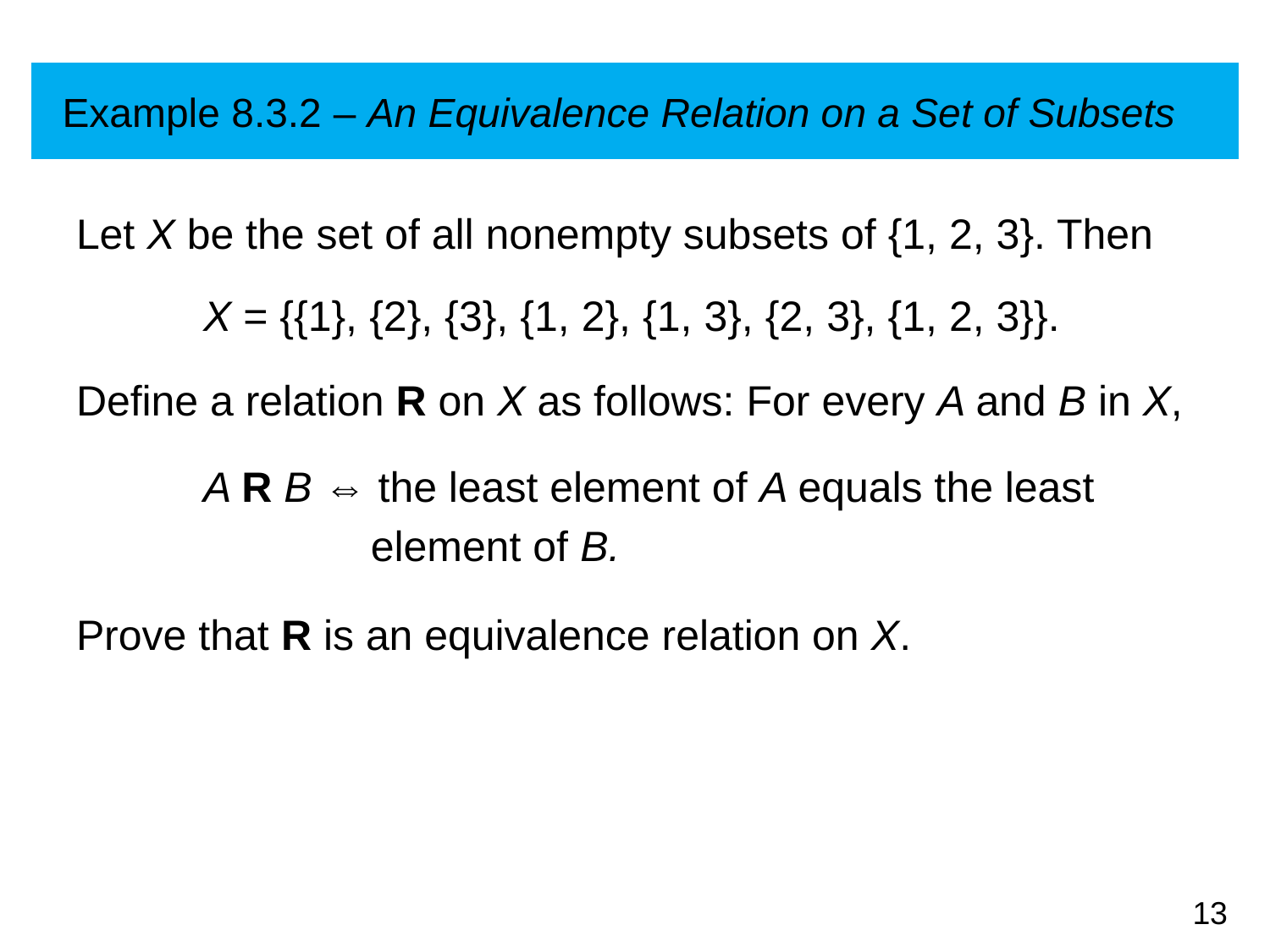

# Example 8.3.2 – An Equivalence Relation on a Set of Subsets
Let X be the set of all nonempty subsets of {1, 2, 3}. Then

	X = {{1}, {2}, {3}, {1, 2}, {1, 3}, {2, 3}, {1, 2, 3}}.

Define a relation R on X as follows: For every A and B in X,

	A R B ⇔ the least element of A equals the least
element of B.

Prove that R is an equivalence relation on X.